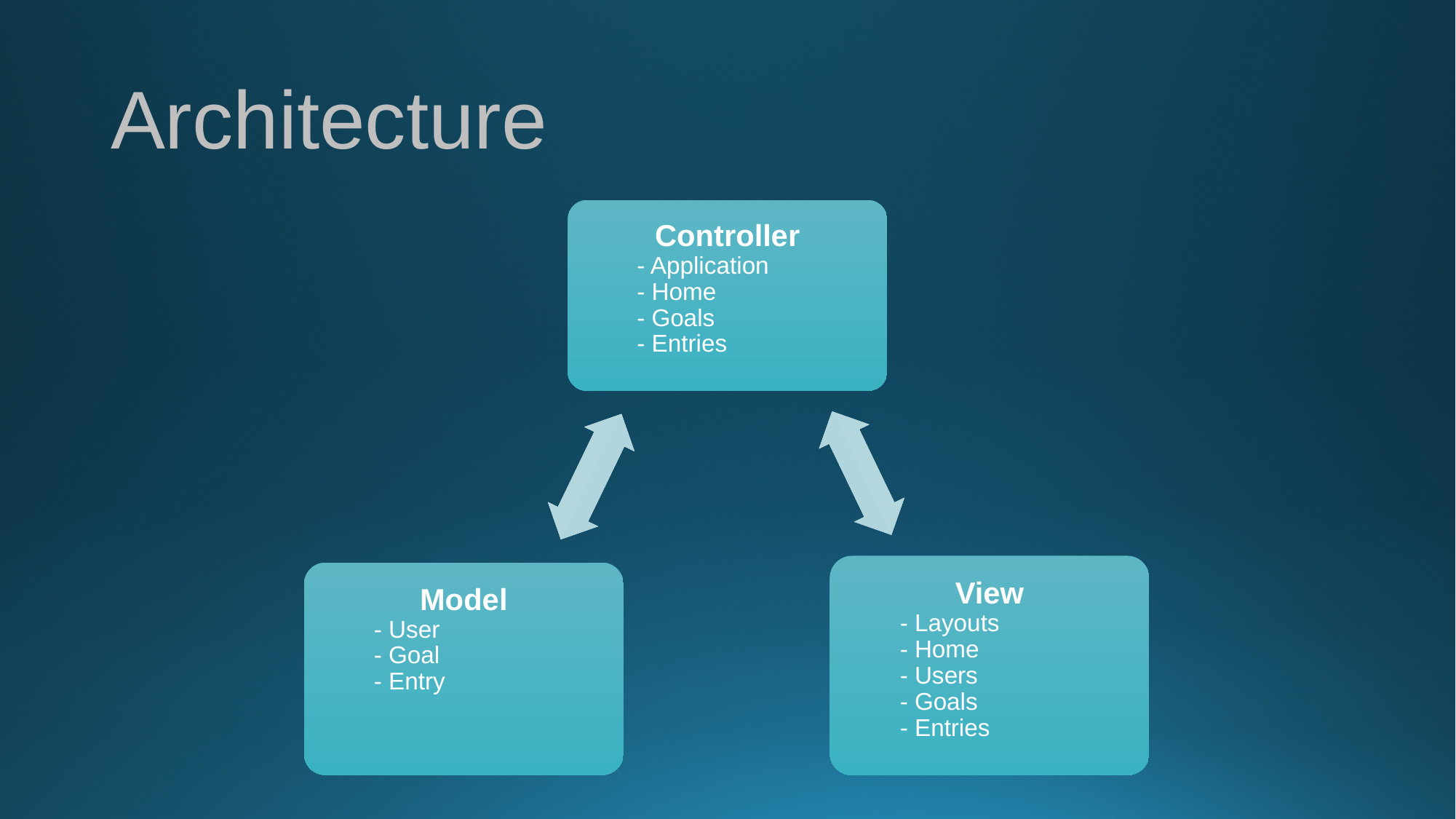

Architecture
Controller
- Application
- Home
- Goals
- Entries

View
- Layouts
- Home
- Users
- Goals
- Entries
Model
- User
- Goal
- Entry